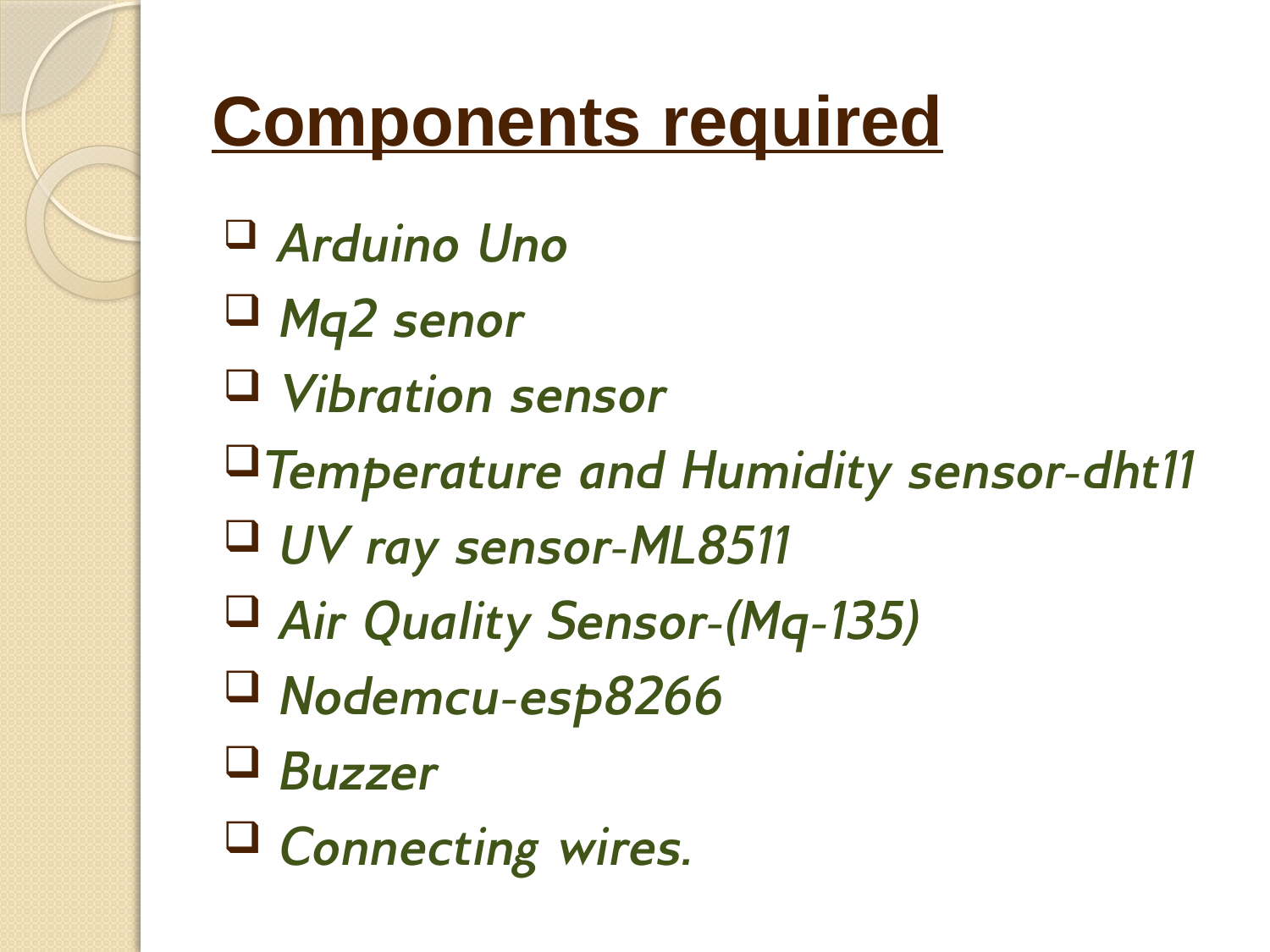

# Components required
 Arduino Uno
 Mq2 senor
 Vibration sensor
Temperature and Humidity sensor-dht11
 UV ray sensor-ML8511
 Air Quality Sensor-(Mq-135)
 Nodemcu-esp8266
 Buzzer
 Connecting wires.